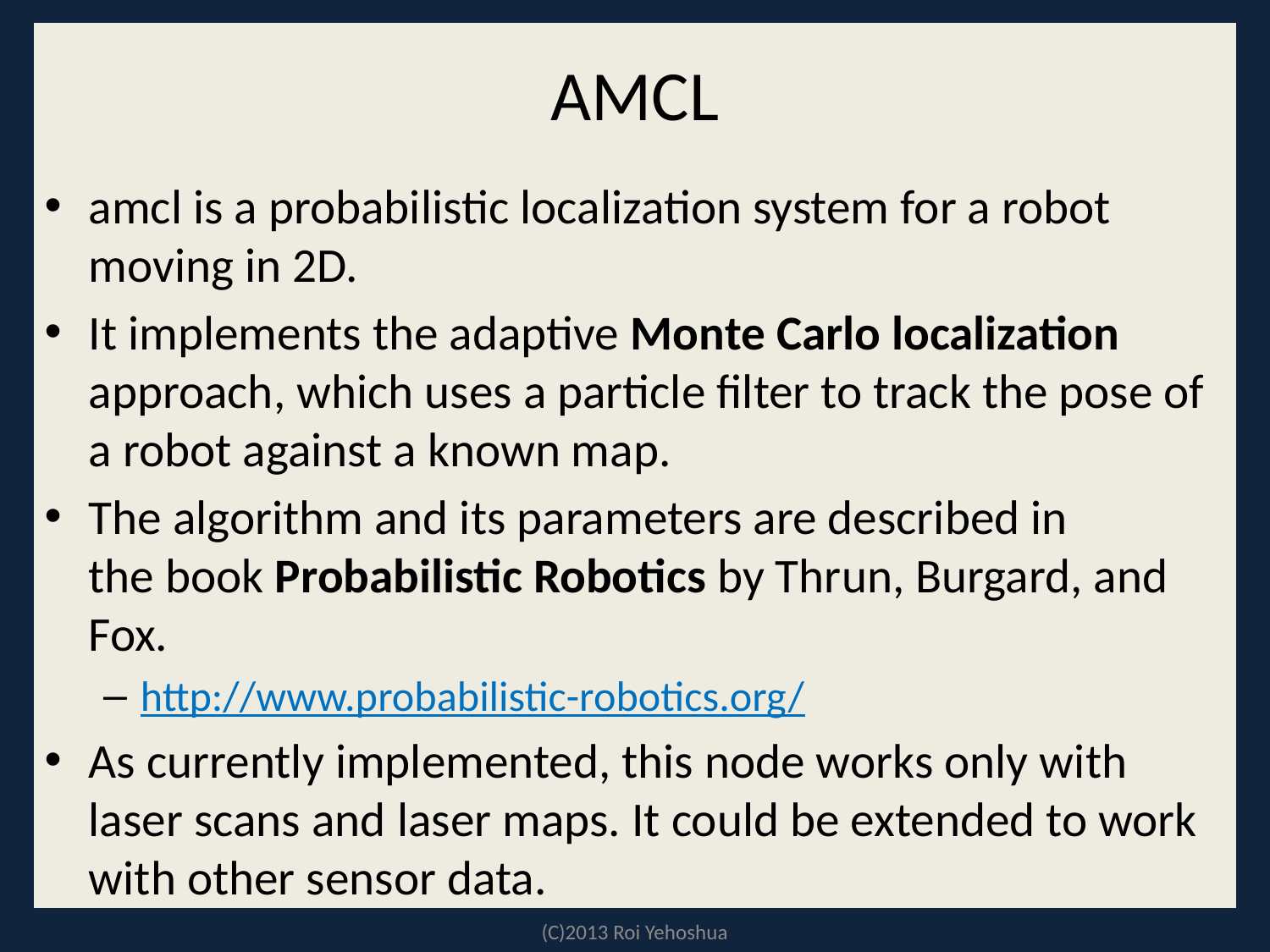

# AMCL
amcl is a probabilistic localization system for a robot moving in 2D.
It implements the adaptive Monte Carlo localization approach, which uses a particle filter to track the pose of a robot against a known map.
The algorithm and its parameters are described in the book Probabilistic Robotics by Thrun, Burgard, and Fox.
http://www.probabilistic-robotics.org/
As currently implemented, this node works only with laser scans and laser maps. It could be extended to work with other sensor data.

(C)2013 Roi Yehoshua